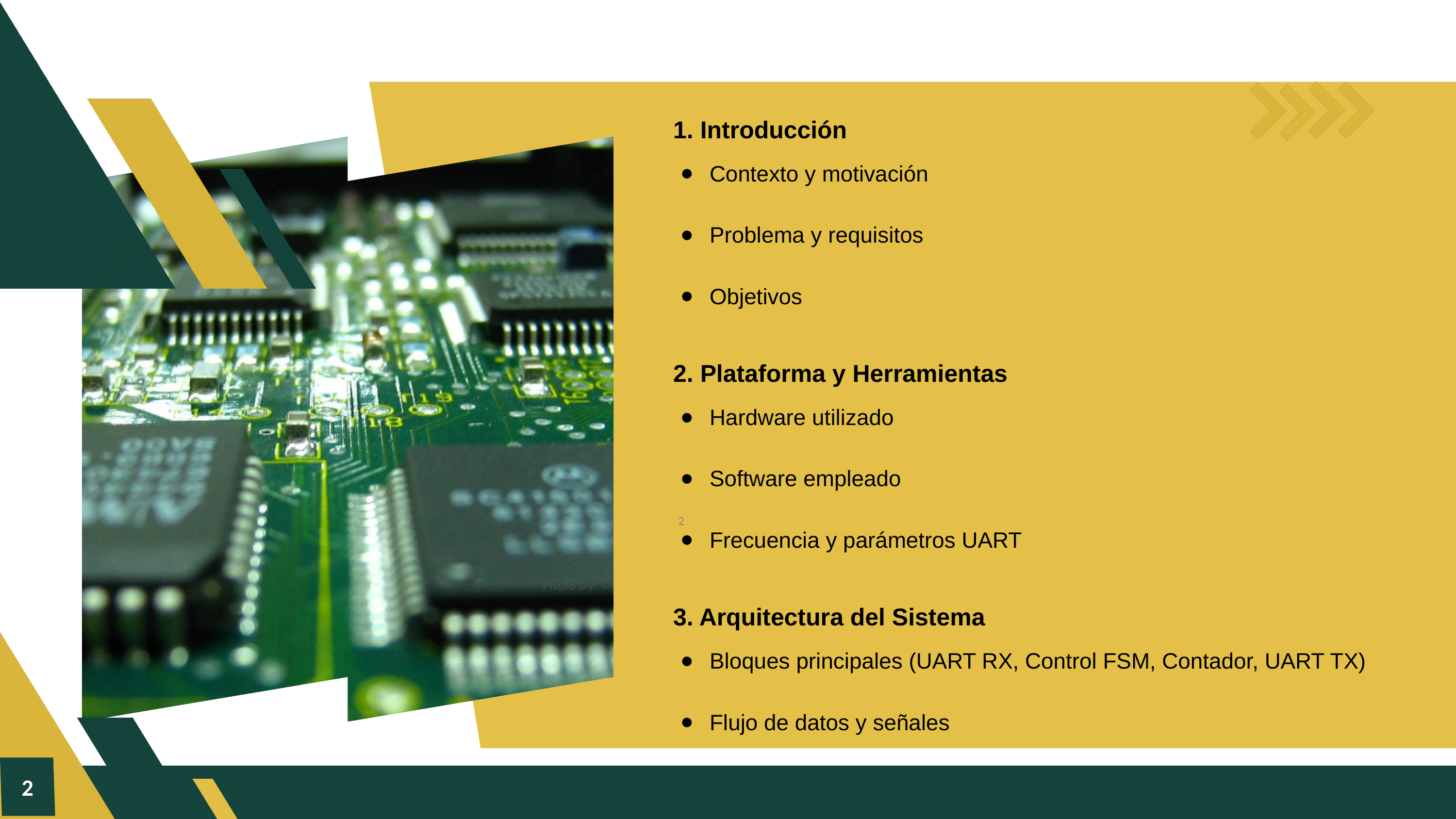

1. Introducción
Contexto y motivación
Problema y requisitos
Objetivos
2. Plataforma y Herramientas
Hardware utilizado
Software empleado
Frecuencia y parámetros UART
3. Arquitectura del Sistema
Bloques principales (UART RX, Control FSM, Contador, UART TX)
Flujo de datos y señales

2

2